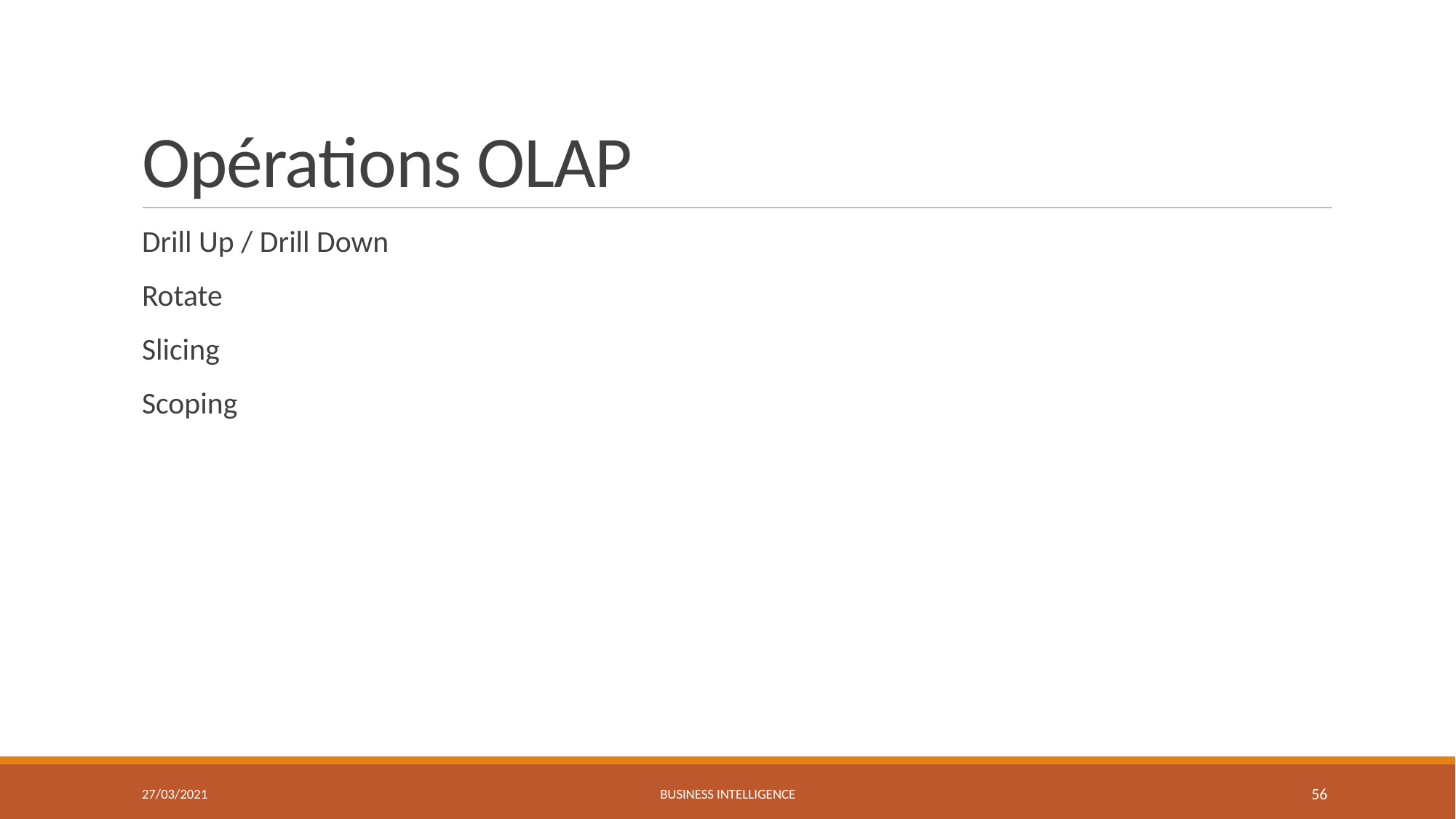

# Opérations OLAP
Drill Up / Drill Down
Rotate
Slicing
Scoping

27/03/2021
Business Intelligence
56